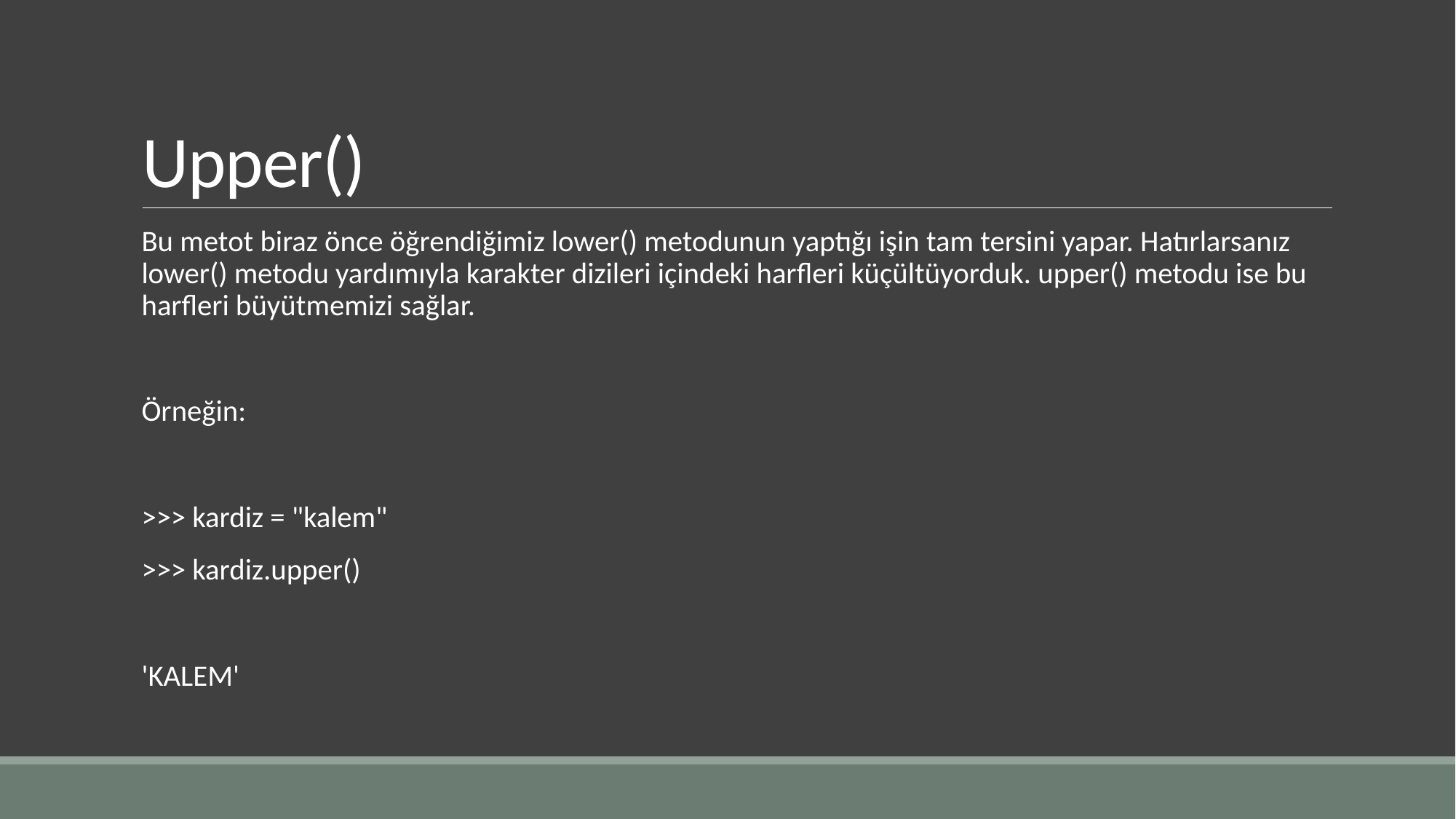

# Upper()
Bu metot biraz önce öğrendiğimiz lower() metodunun yaptığı işin tam tersini yapar. Hatırlarsanız lower() metodu yardımıyla karakter dizileri içindeki harfleri küçültüyorduk. upper() metodu ise bu harfleri büyütmemizi sağlar.

Örneğin:

>>> kardiz = "kalem"
>>> kardiz.upper()

'KALEM'